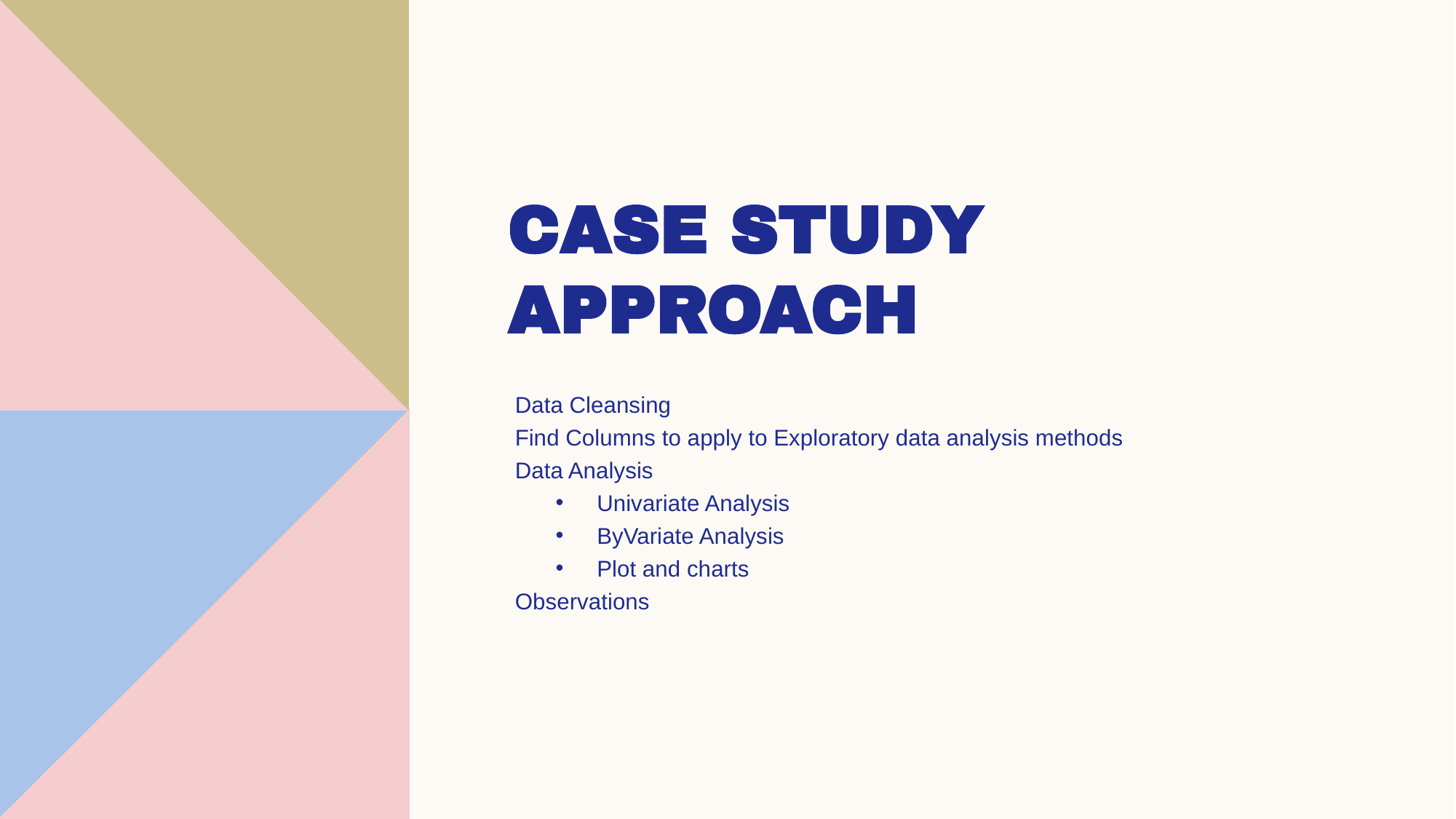

# Case Study Approach
Data Cleansing
Find Columns to apply to Exploratory data analysis methods
Data Analysis
Univariate Analysis
ByVariate Analysis
Plot and charts
Observations